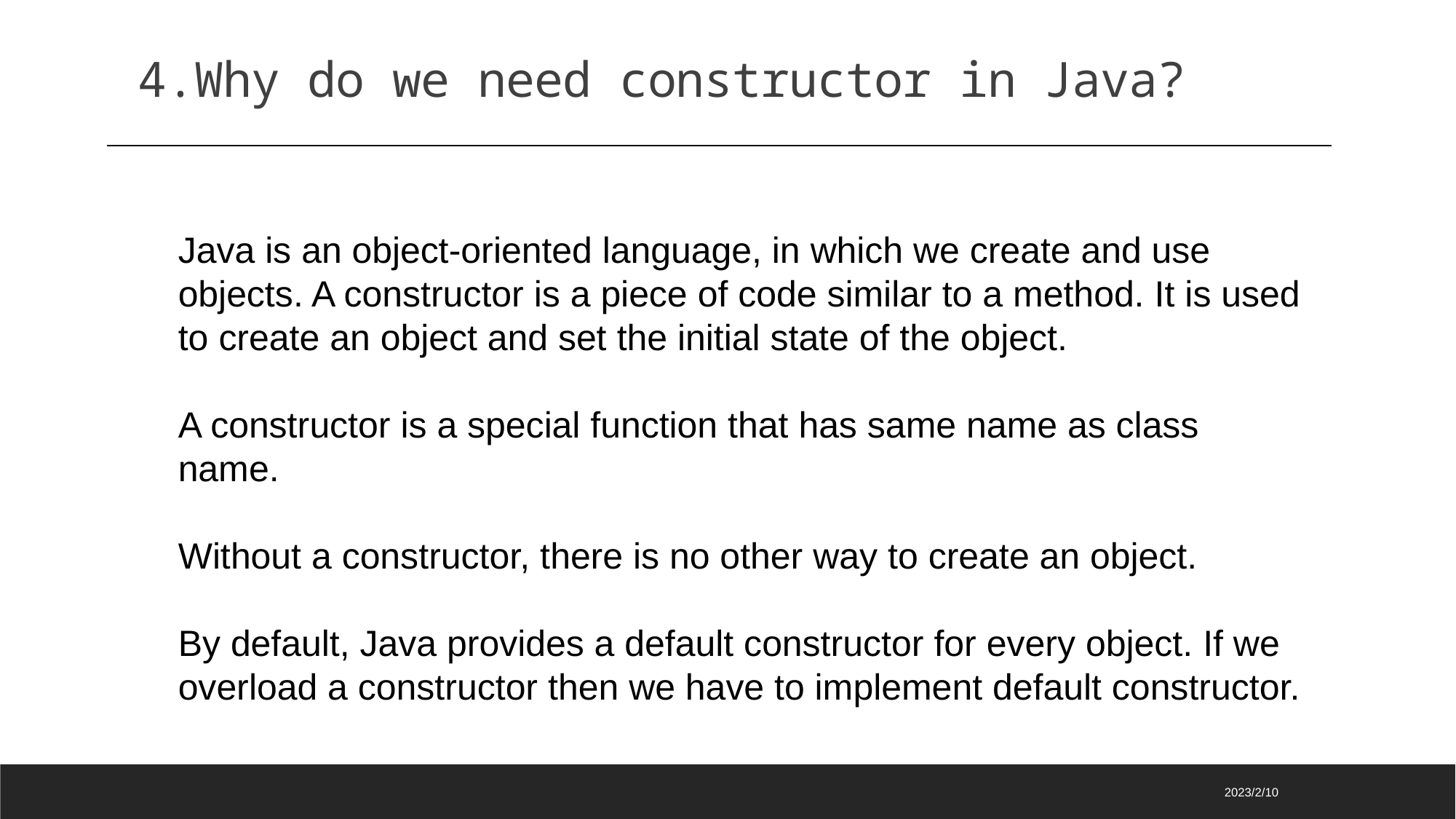

4.Why do we need constructor in Java?
Java is an object-oriented language, in which we create and use objects. A constructor is a piece of code similar to a method. It is used to create an object and set the initial state of the object.

A constructor is a special function that has same name as class name.

Without a constructor, there is no other way to create an object.

By default, Java provides a default constructor for every object. If we overload a constructor then we have to implement default constructor.
2023/2/10